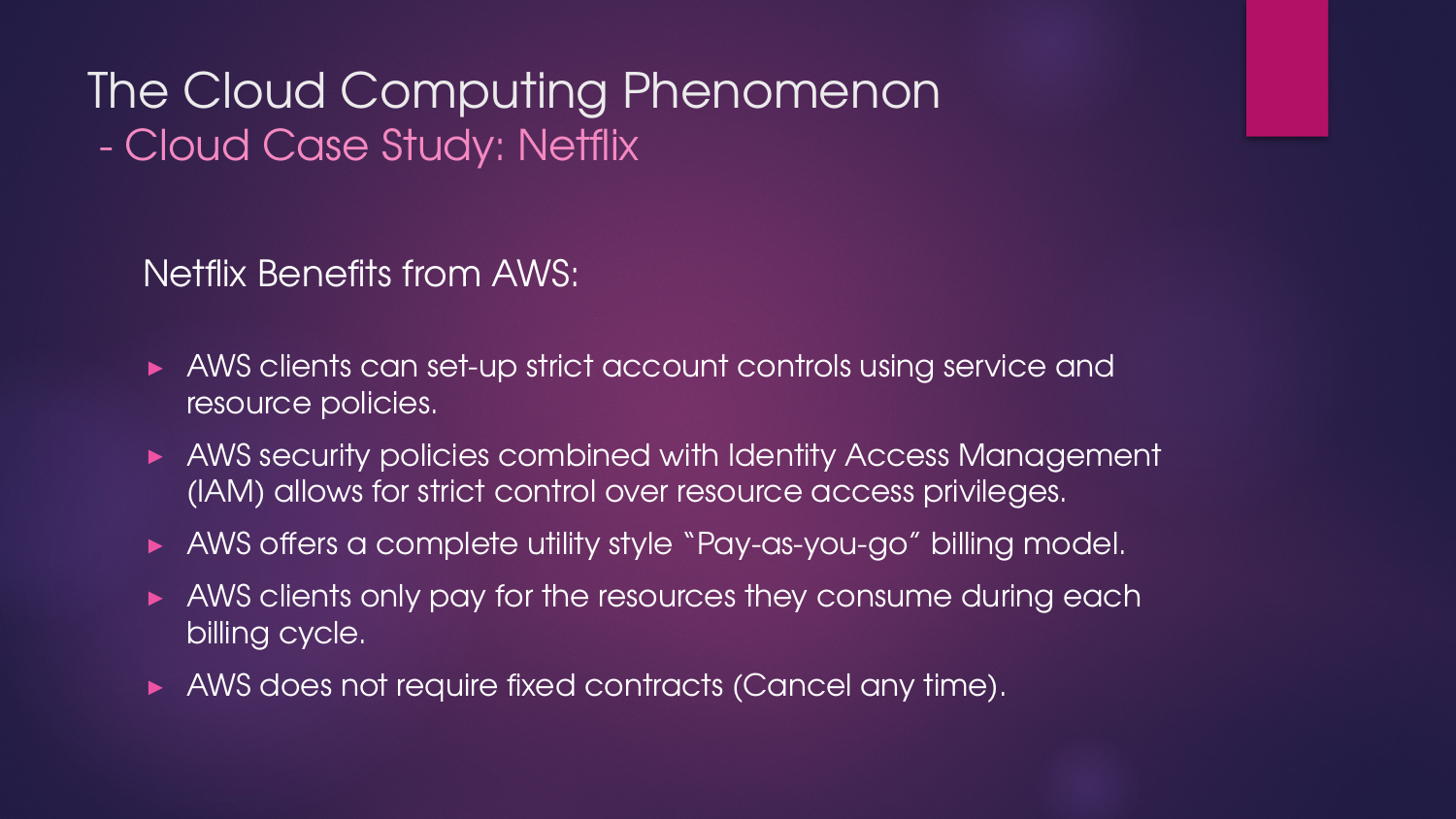

# The Cloud Computing Phenomenon - Cloud Case Study: Netflix
Netflix Benefits from AWS:
AWS clients can set-up strict account controls using service and resource policies.
AWS security policies combined with Identity Access Management (IAM) allows for strict control over resource access privileges.
AWS offers a complete utility style “Pay-as-you-go” billing model.
AWS clients only pay for the resources they consume during each billing cycle.
AWS does not require fixed contracts (Cancel any time).